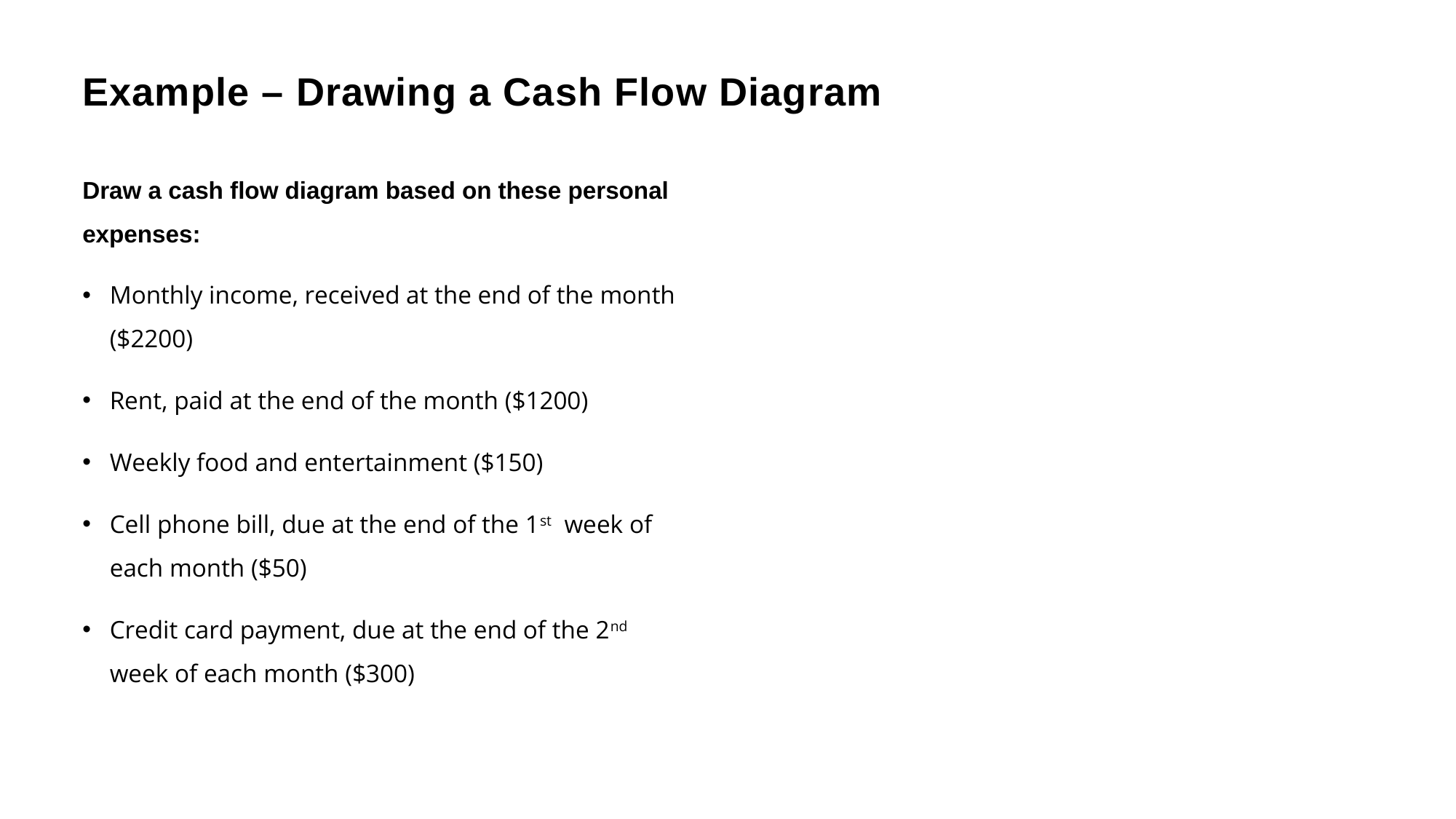

# Example – Drawing a Cash Flow Diagram
Draw a cash flow diagram based on these personal expenses:
Monthly income, received at the end of the month ($2200)
Rent, paid at the end of the month ($1200)
Weekly food and entertainment ($150)
Cell phone bill, due at the end of the 1st  week of each month ($50)
Credit card payment, due at the end of the 2nd week of each month ($300)